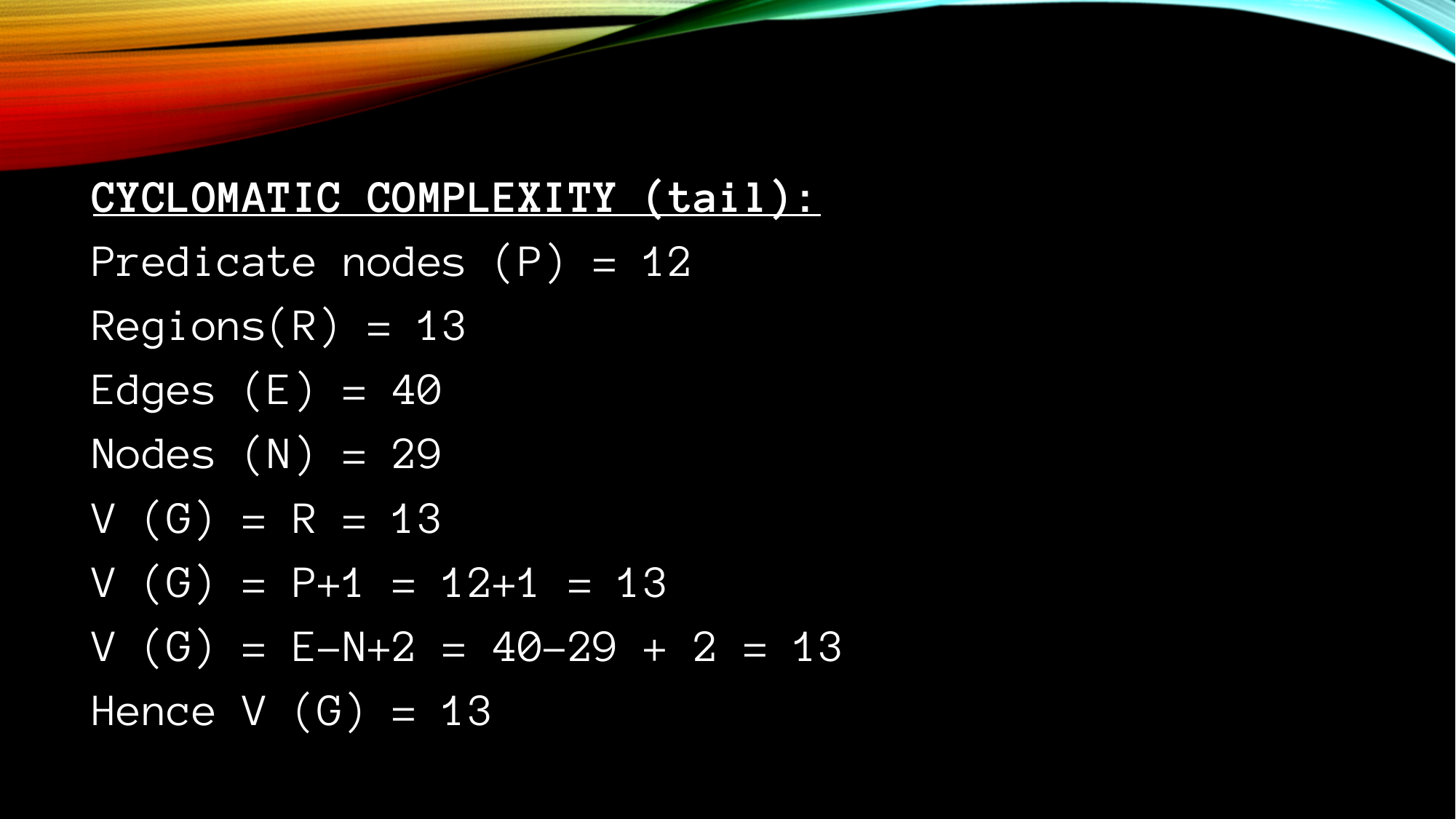

CYCLOMATIC COMPLEXITY (tail):
Predicate nodes (P) = 12
Regions(R) = 13
Edges (E) = 40
Nodes (N) = 29
V (G) = R = 13
V (G) = P+1 = 12+1 = 13
V (G) = E-N+2 = 40-29 + 2 = 13
Hence V (G) = 13